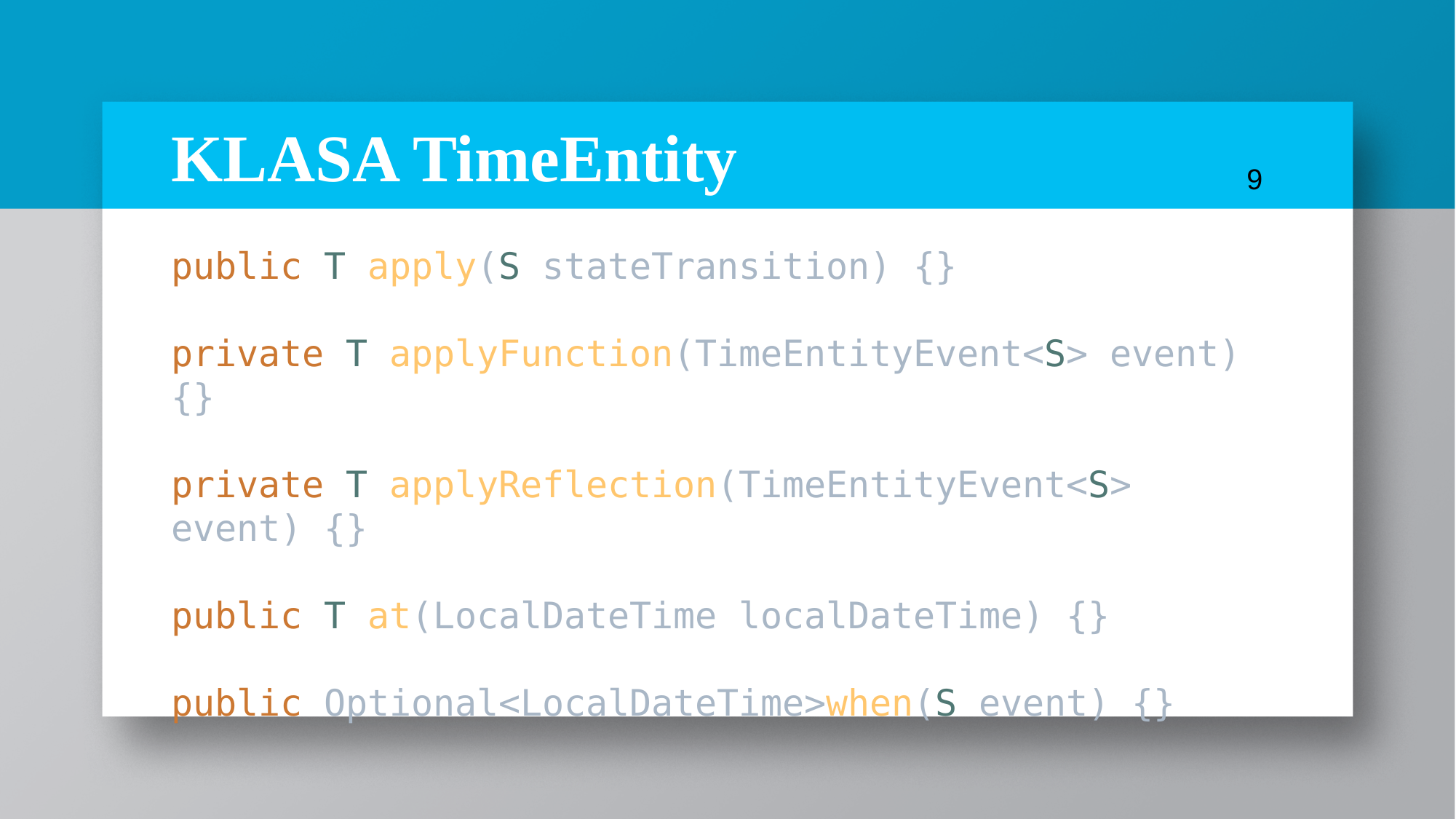

KLASA TimeEntity
9
public T apply(S stateTransition) {}

private T applyFunction(TimeEntityEvent<S> event) {}

private T applyReflection(TimeEntityEvent<S> event) {}

public T at(LocalDateTime localDateTime) {}

public Optional<LocalDateTime>when(S event) {}